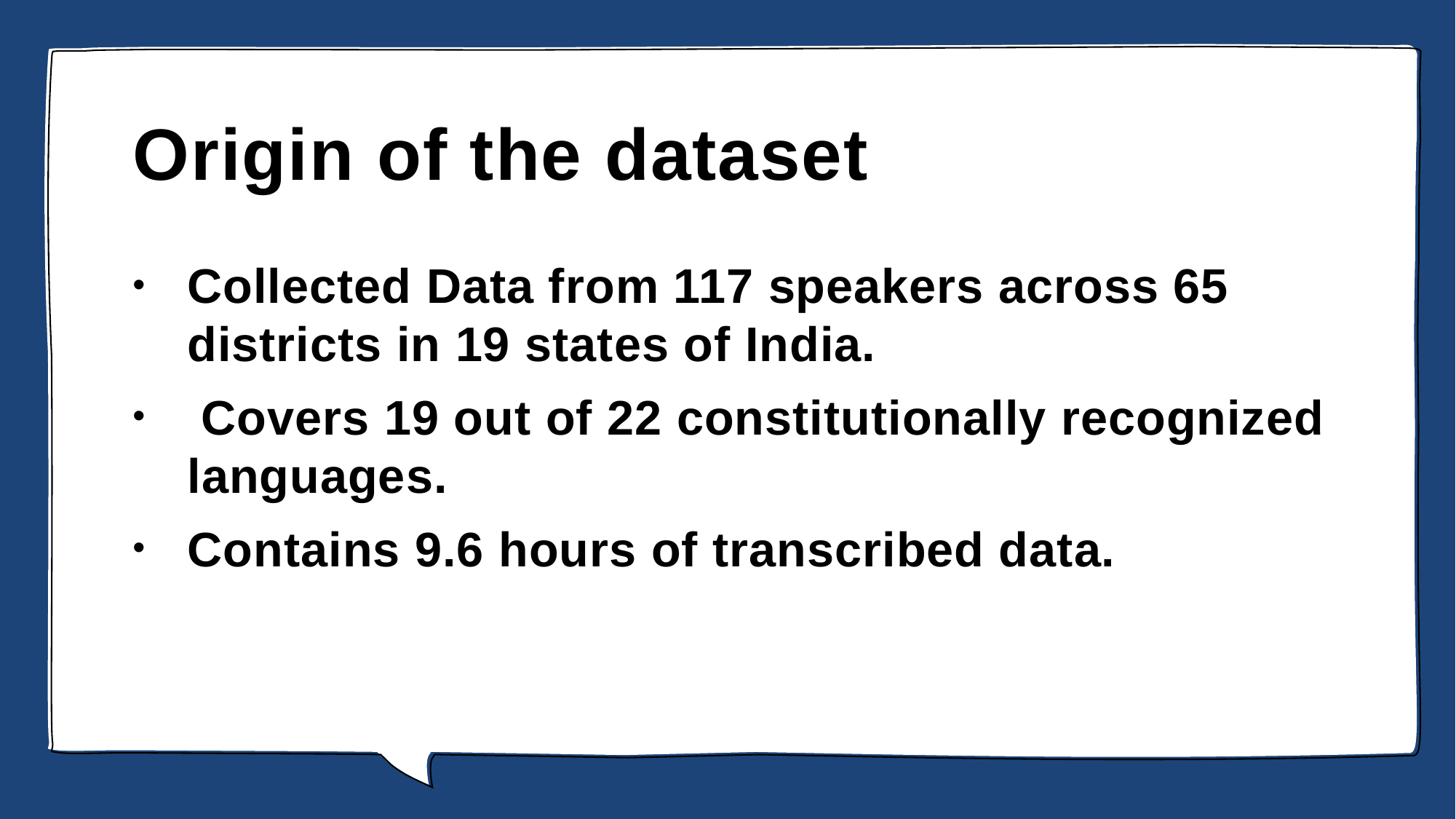

# Origin of the dataset
Collected Data from 117 speakers across 65 districts in 19 states of India.
 Covers 19 out of 22 constitutionally recognized languages.
Contains 9.6 hours of transcribed data.